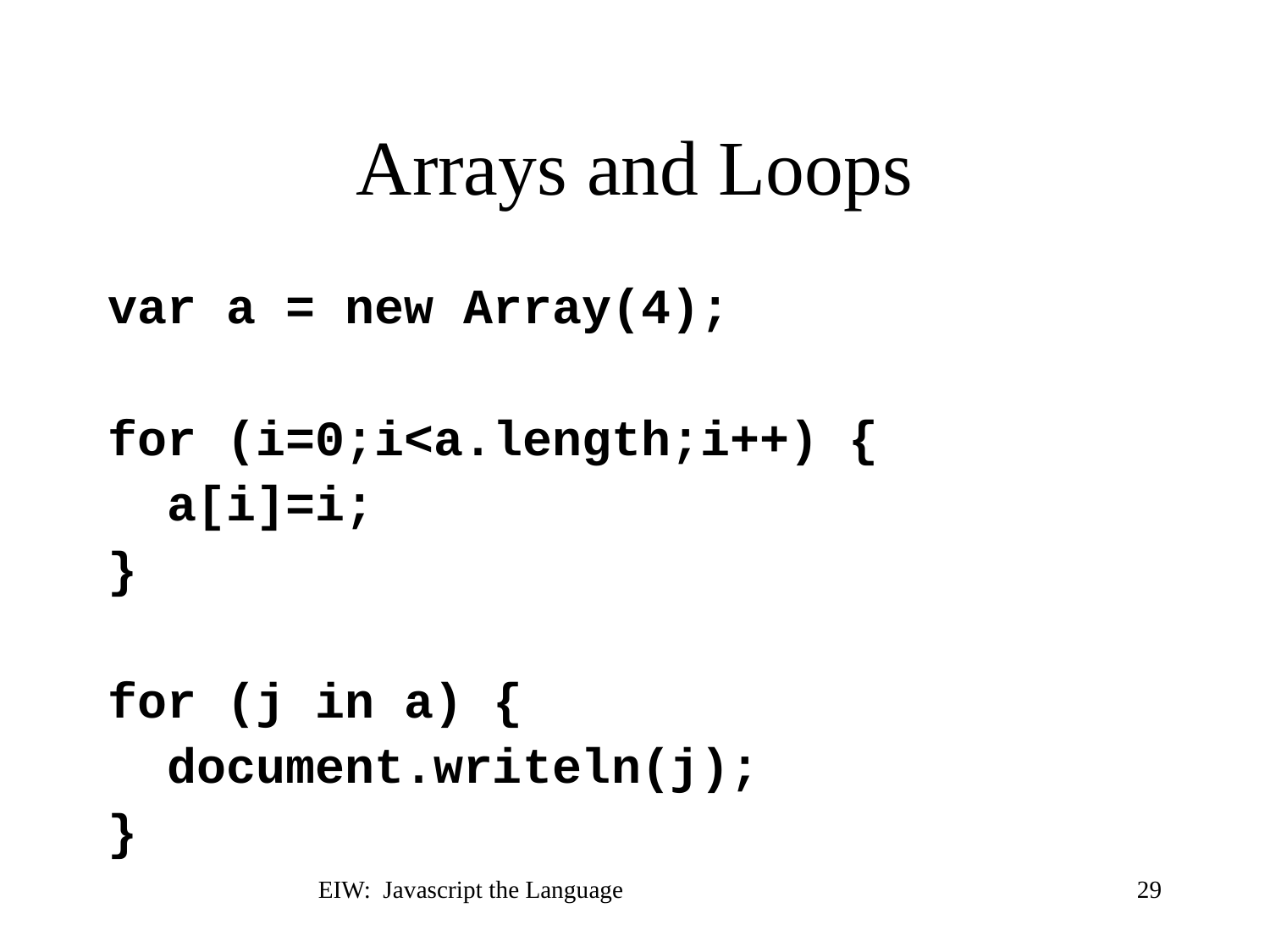

# Arrays and Loops
var a = new Array(4);

for (i=0;i<a.length;i++) {
  a[i]=i;
}

for (j in a) {
  document.writeln(j);
}
EIW:  Javascript the Language
29